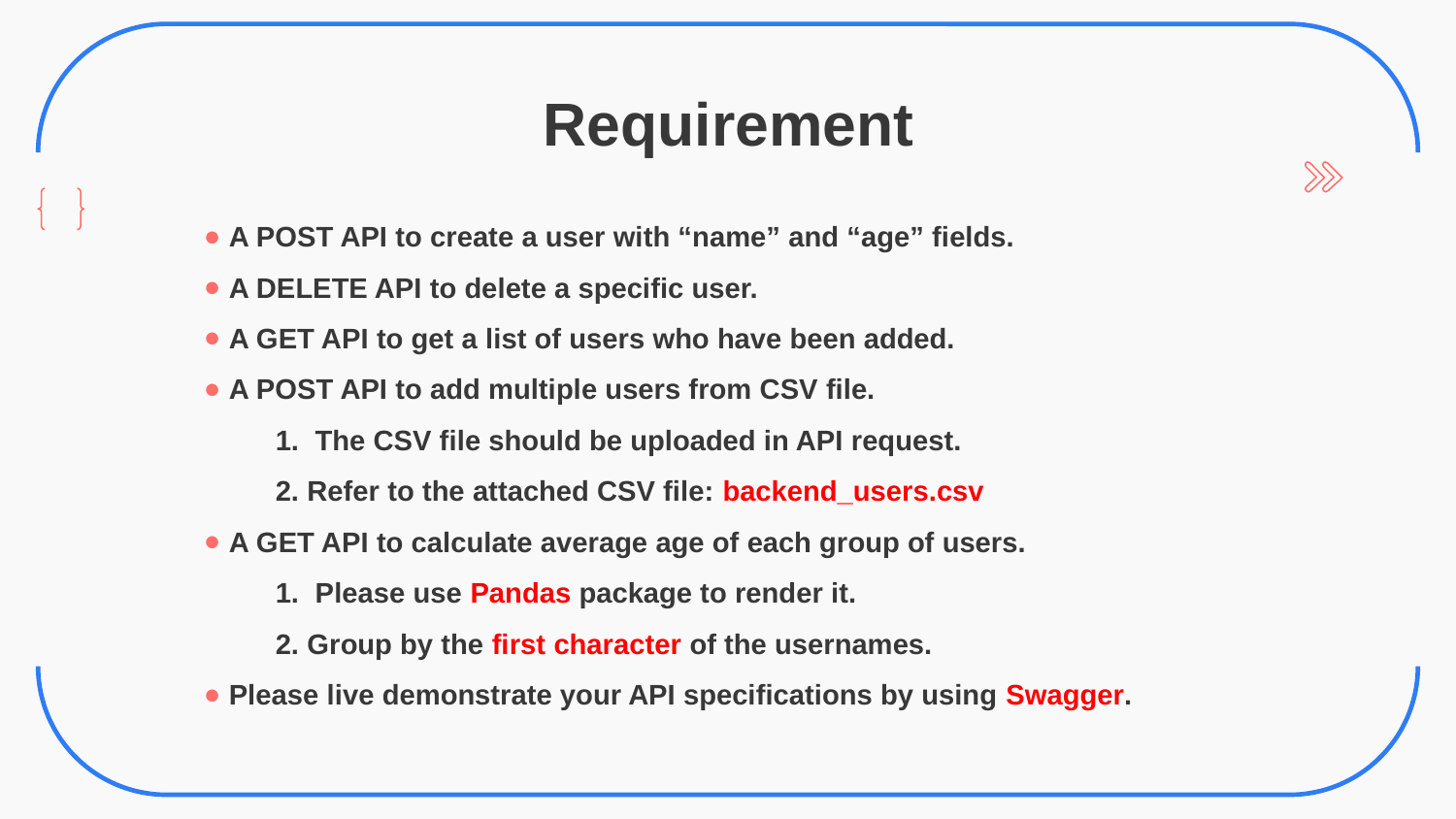

# Requirement

 A POST API to create a user with “name” and “age” fields.
 A DELETE API to delete a specific user.
 A GET API to get a list of users who have been added.
 A POST API to add multiple users from CSV file.
         1.  The CSV file should be uploaded in API request.
         2. Refer to the attached CSV file: backend_users.csv
 A GET API to calculate average age of each group of users.
         1.  Please use Pandas package to render it.
         2. Group by the first character of the usernames.
 Please live demonstrate your API specifications by using Swagger.